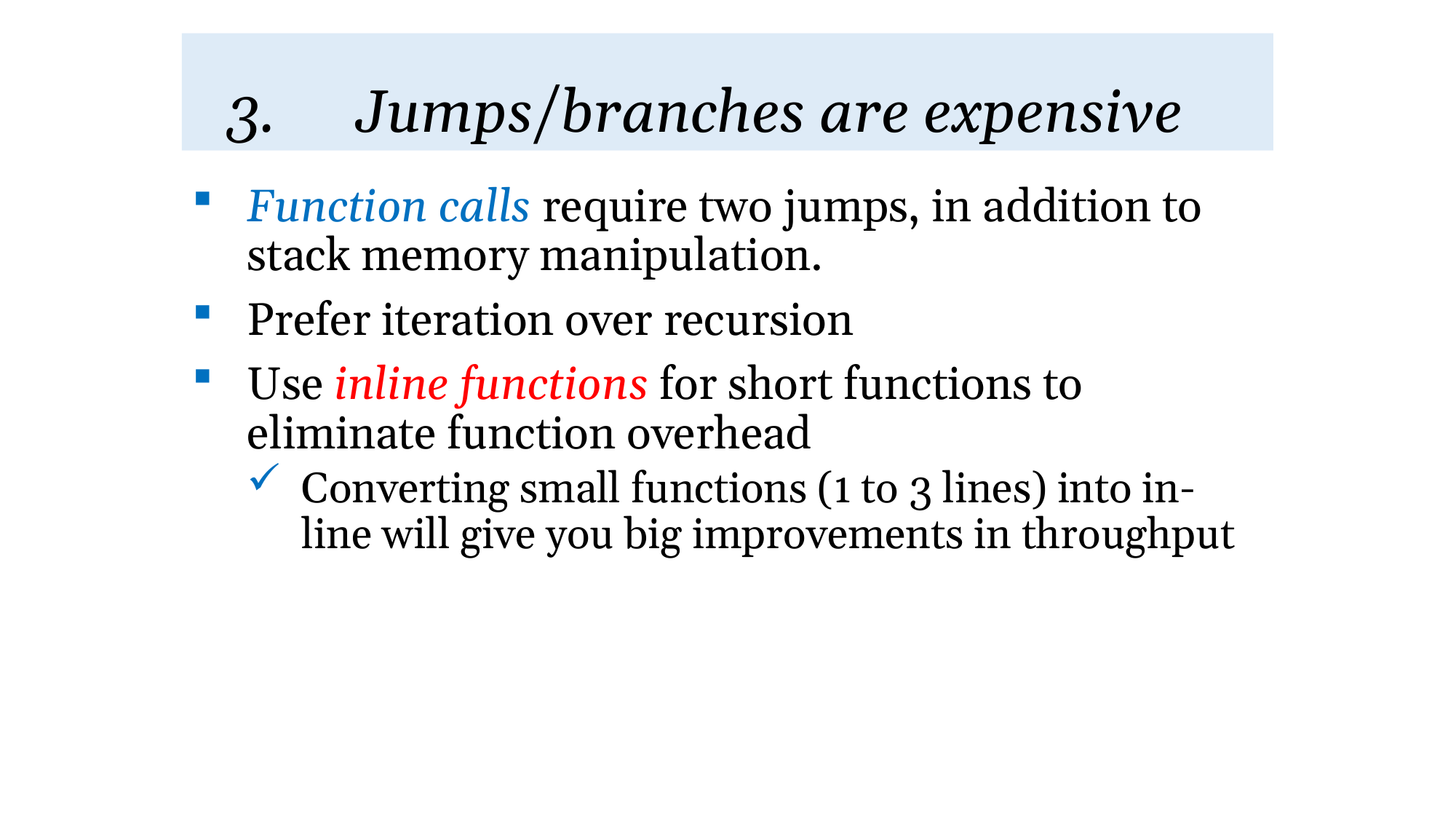

# Jumps/branches are expensive
Function calls require two jumps, in addition to stack memory manipulation.
Prefer iteration over recursion
Use inline functions for short functions to eliminate function overhead
Converting small functions (1 to 3 lines) into in-line will give you big improvements in throughput